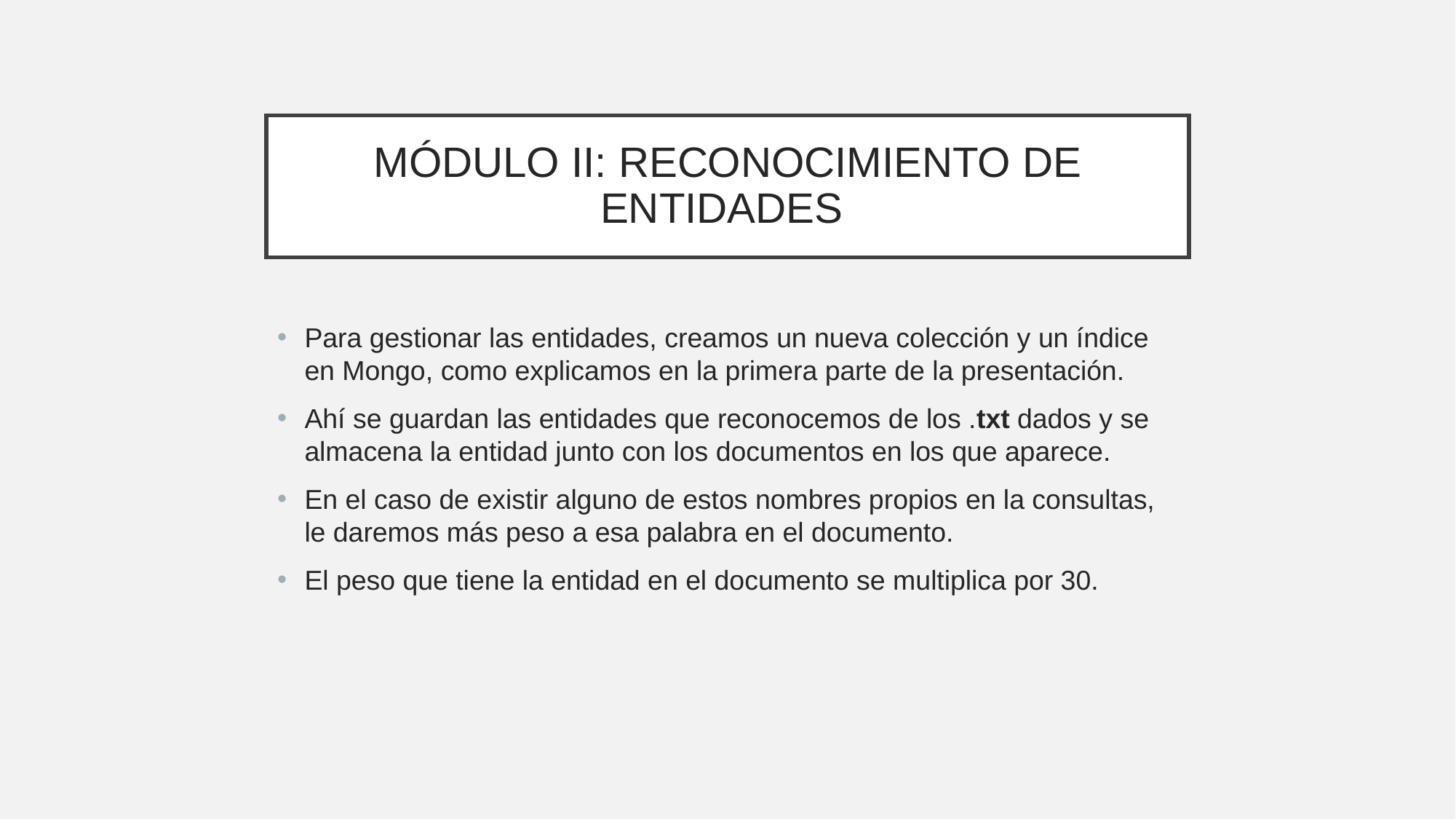

# MÓDULO II: RECONOCIMIENTO DE ENTIDADES
Para gestionar las entidades, creamos un nueva colección y un índice en Mongo, como explicamos en la primera parte de la presentación.
Ahí se guardan las entidades que reconocemos de los .txt dados y se almacena la entidad junto con los documentos en los que aparece.
En el caso de existir alguno de estos nombres propios en la consultas, le daremos más peso a esa palabra en el documento.
El peso que tiene la entidad en el documento se multiplica por 30.